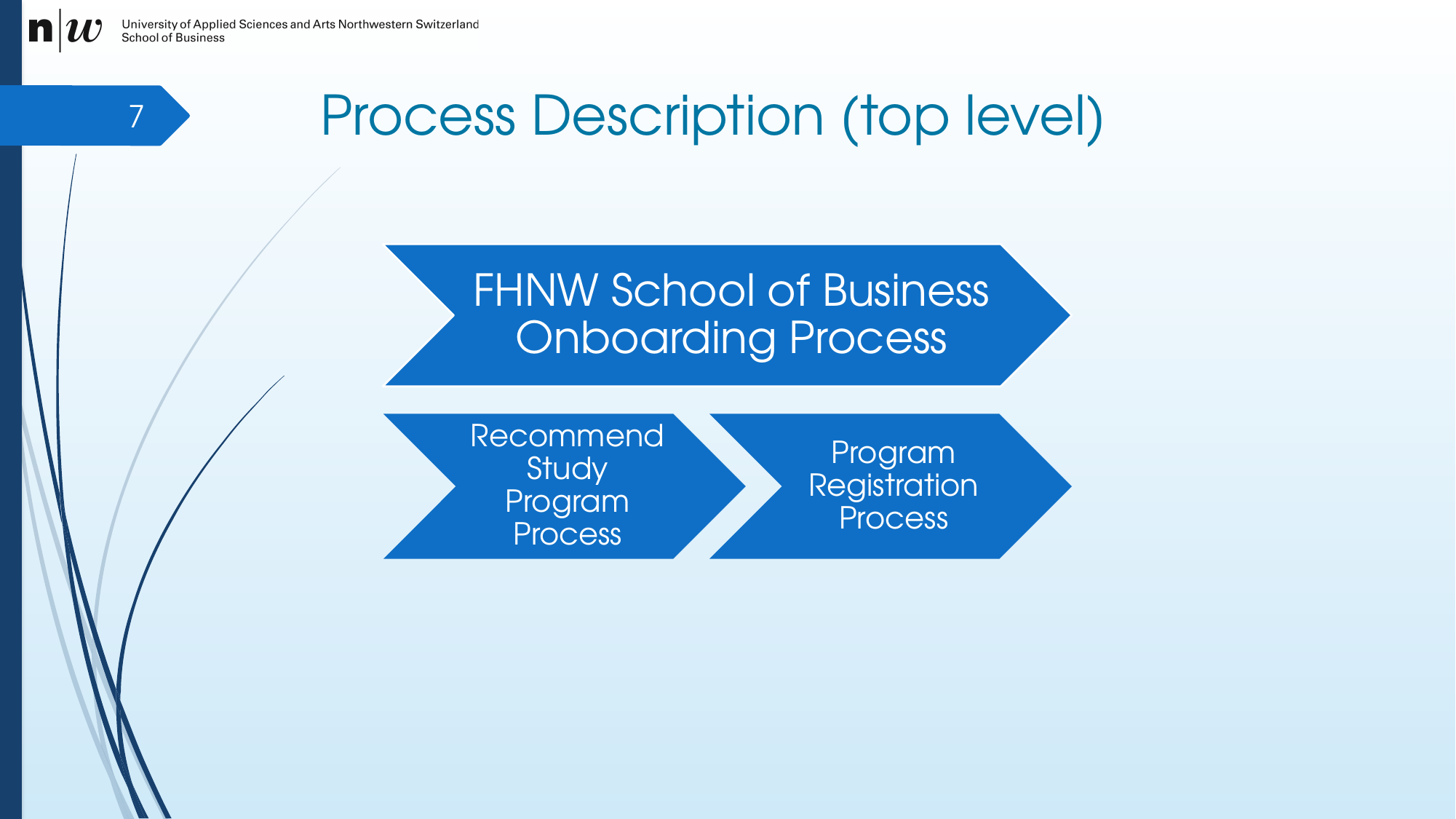

# Process Description (top level)
7
FHNW School of Business Onboarding Process
Recommend Study Program Process
Program Registration Process